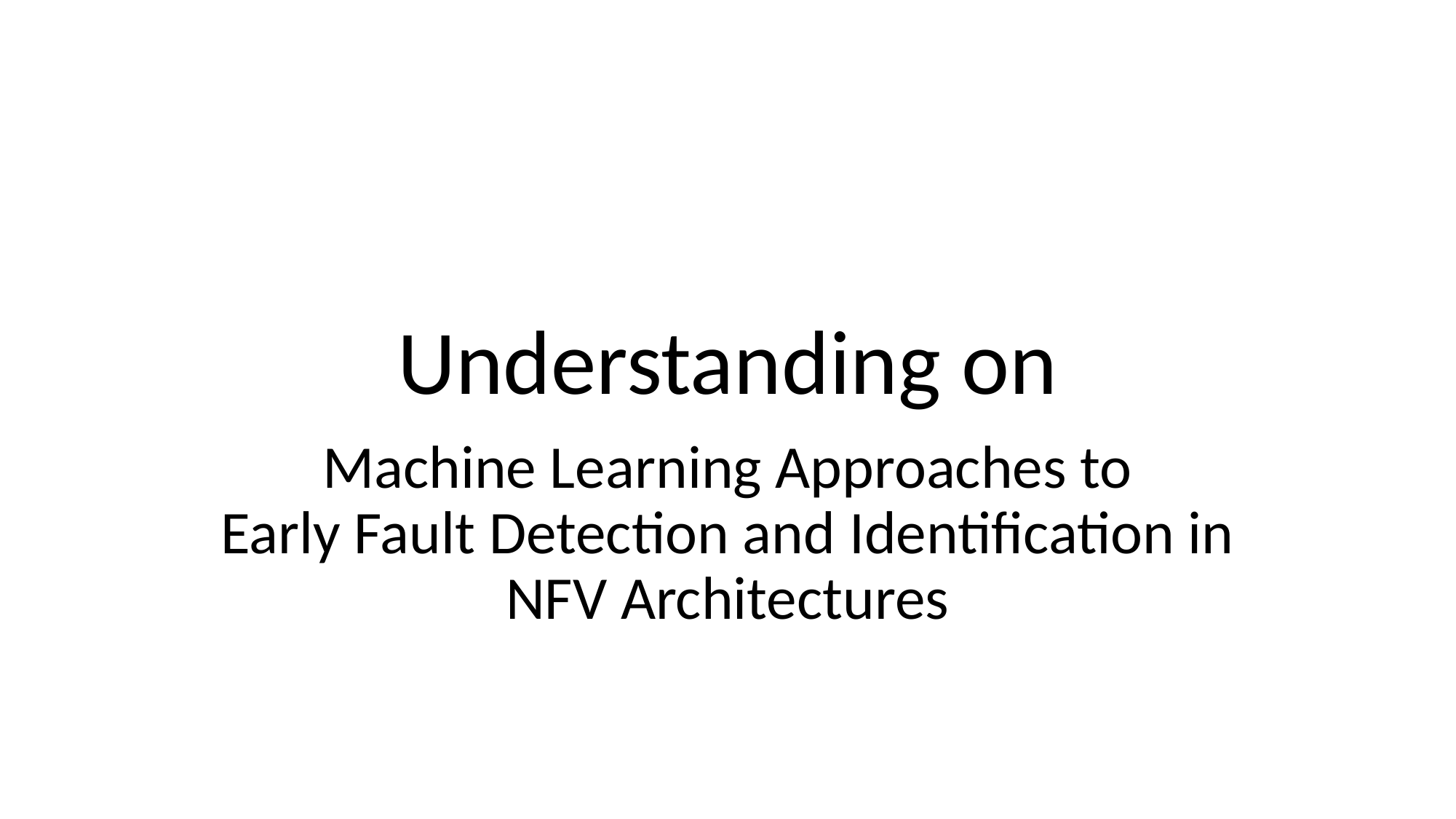

# Understanding on
Machine Learning Approaches to Early Fault Detection and Identification in NFV Architectures